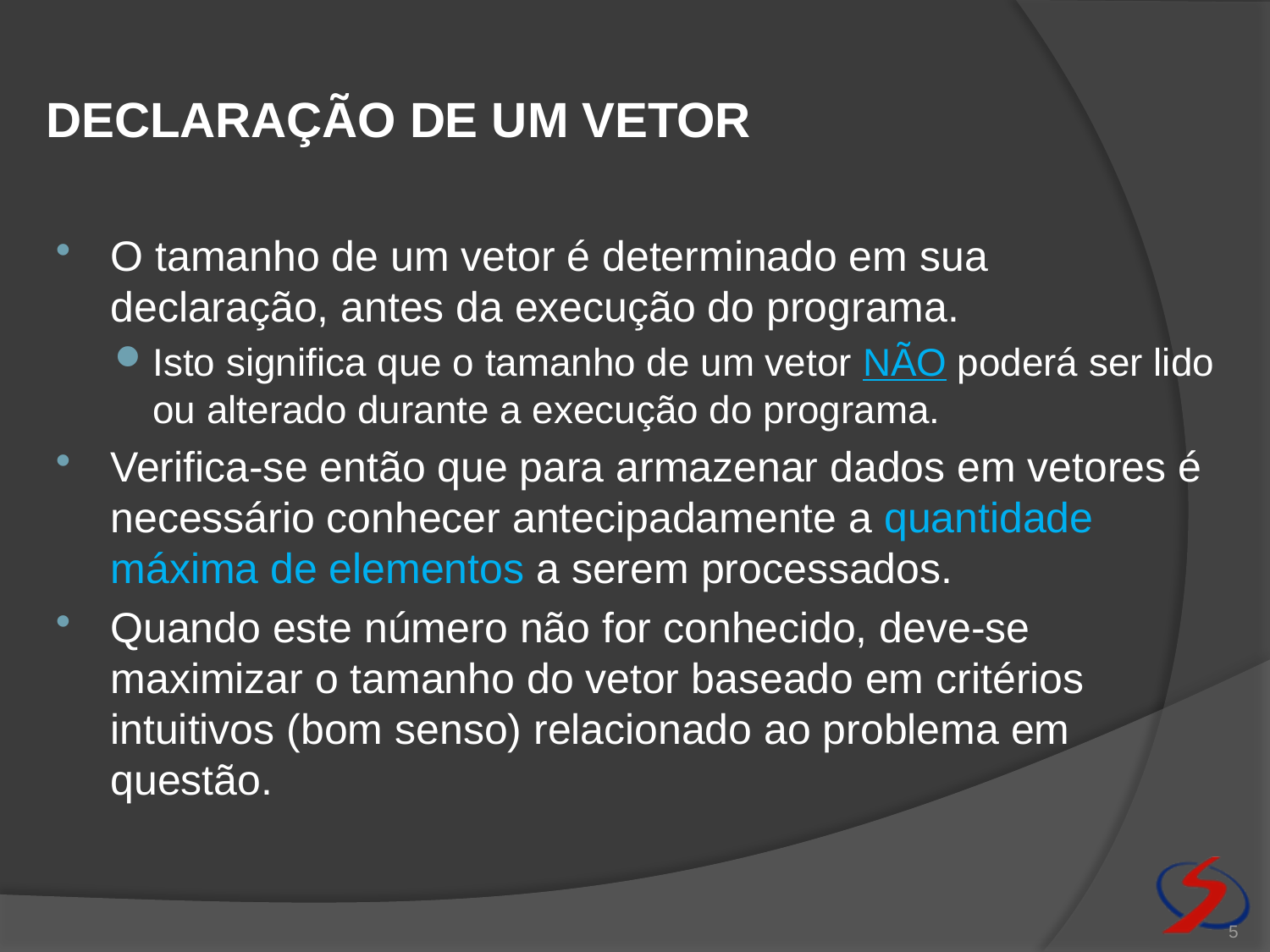

# Declaração de um vetor
O tamanho de um vetor é determinado em sua declaração, antes da execução do programa.
Isto significa que o tamanho de um vetor NÃO poderá ser lido ou alterado durante a execução do programa.
Verifica-se então que para armazenar dados em vetores é necessário conhecer antecipadamente a quantidade máxima de elementos a serem processados.
Quando este número não for conhecido, deve-se maximizar o tamanho do vetor baseado em critérios intuitivos (bom senso) relacionado ao problema em questão.
5